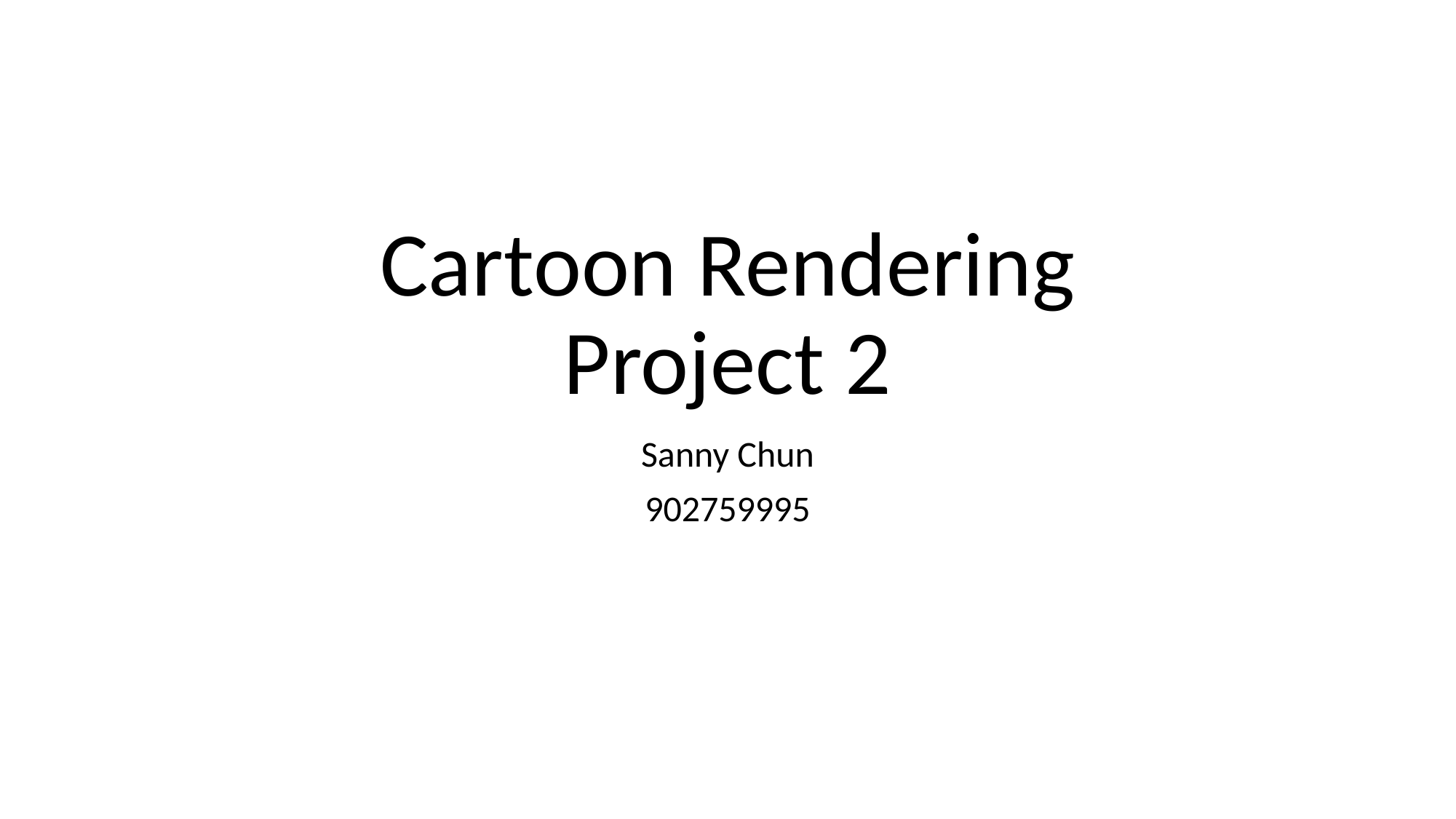

# Cartoon Rendering Project 2
Sanny Chun
902759995